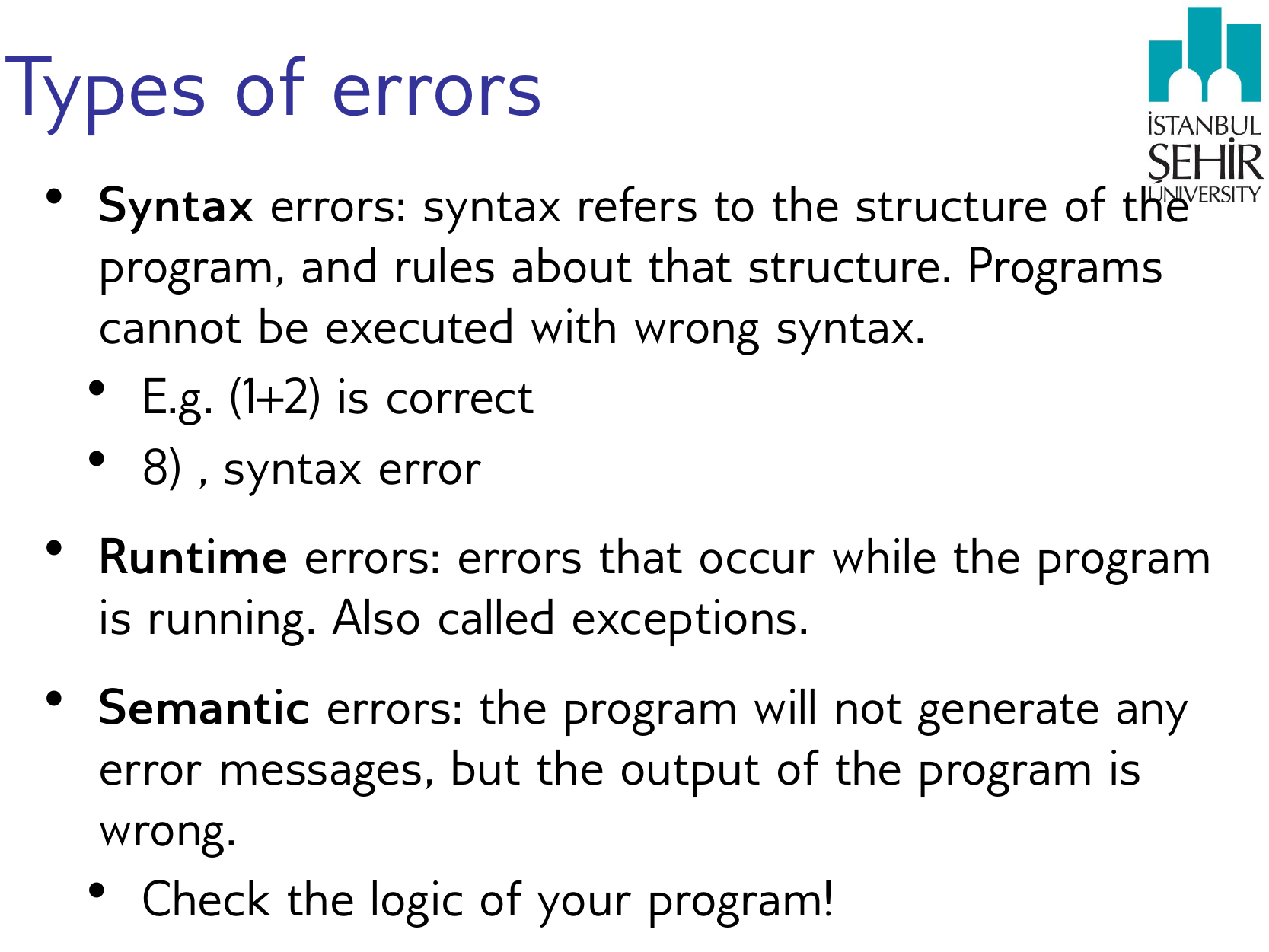

# Types of errors
Syntax errors: syntax refers to the structure of the program, and rules about that structure. Programs cannot be executed with wrong syntax.
E.g. (1+2) is correct
8) , syntax error
Runtime errors: errors that occur while the program is running. Also called exceptions.
Semantic errors: the program will not generate any error messages, but the output of the program is wrong.
Check the logic of your program!